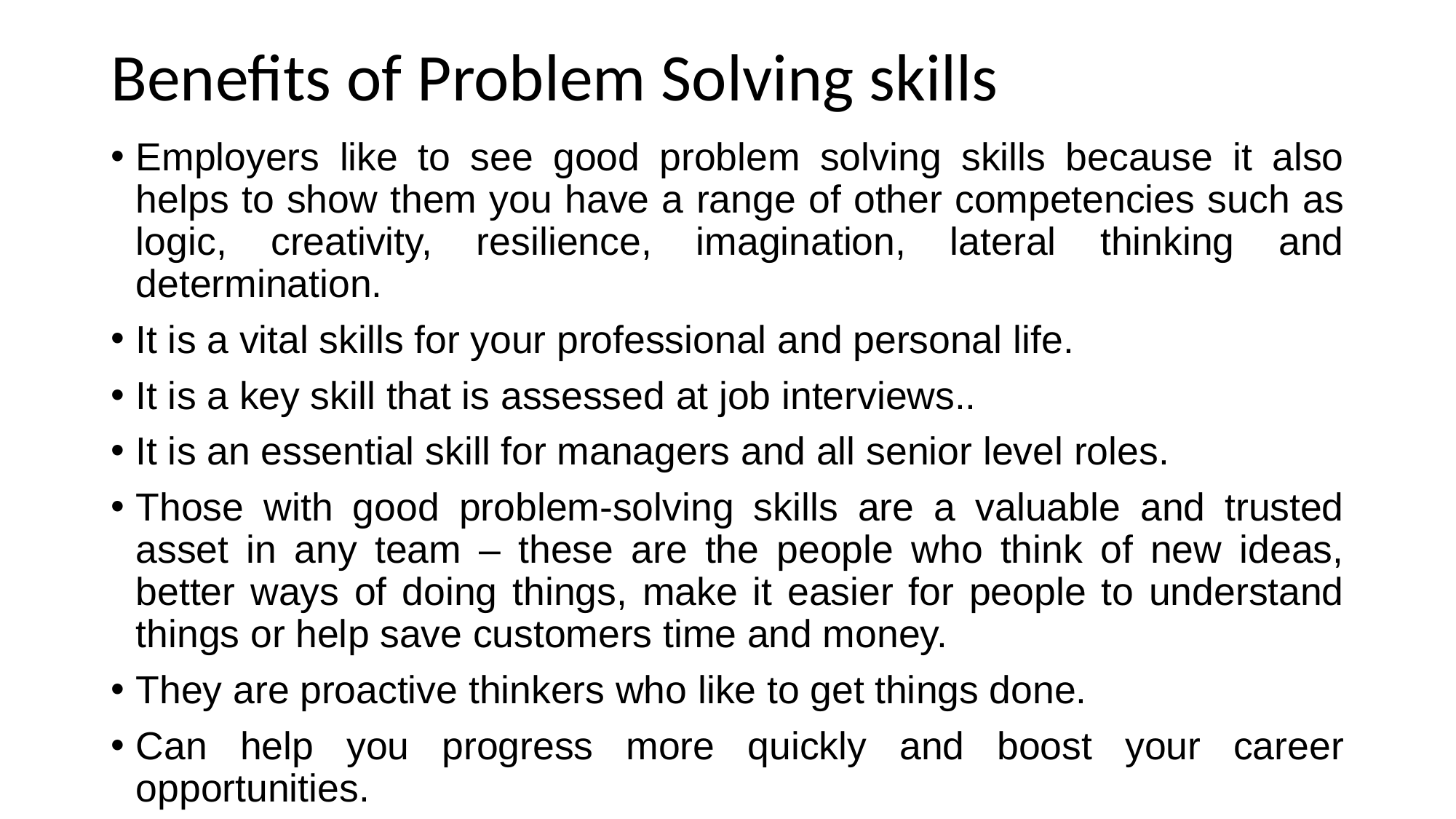

# Benefits of Problem Solving skills
Employers like to see good problem solving skills because it also helps to show them you have a range of other competencies such as logic, creativity, resilience, imagination, lateral thinking and determination.
It is a vital skills for your professional and personal life.
It is a key skill that is assessed at job interviews..
It is an essential skill for managers and all senior level roles.
Those with good problem-solving skills are a valuable and trusted asset in any team – these are the people who think of new ideas, better ways of doing things, make it easier for people to understand things or help save customers time and money.
They are proactive thinkers who like to get things done.
Can help you progress more quickly and boost your career opportunities.